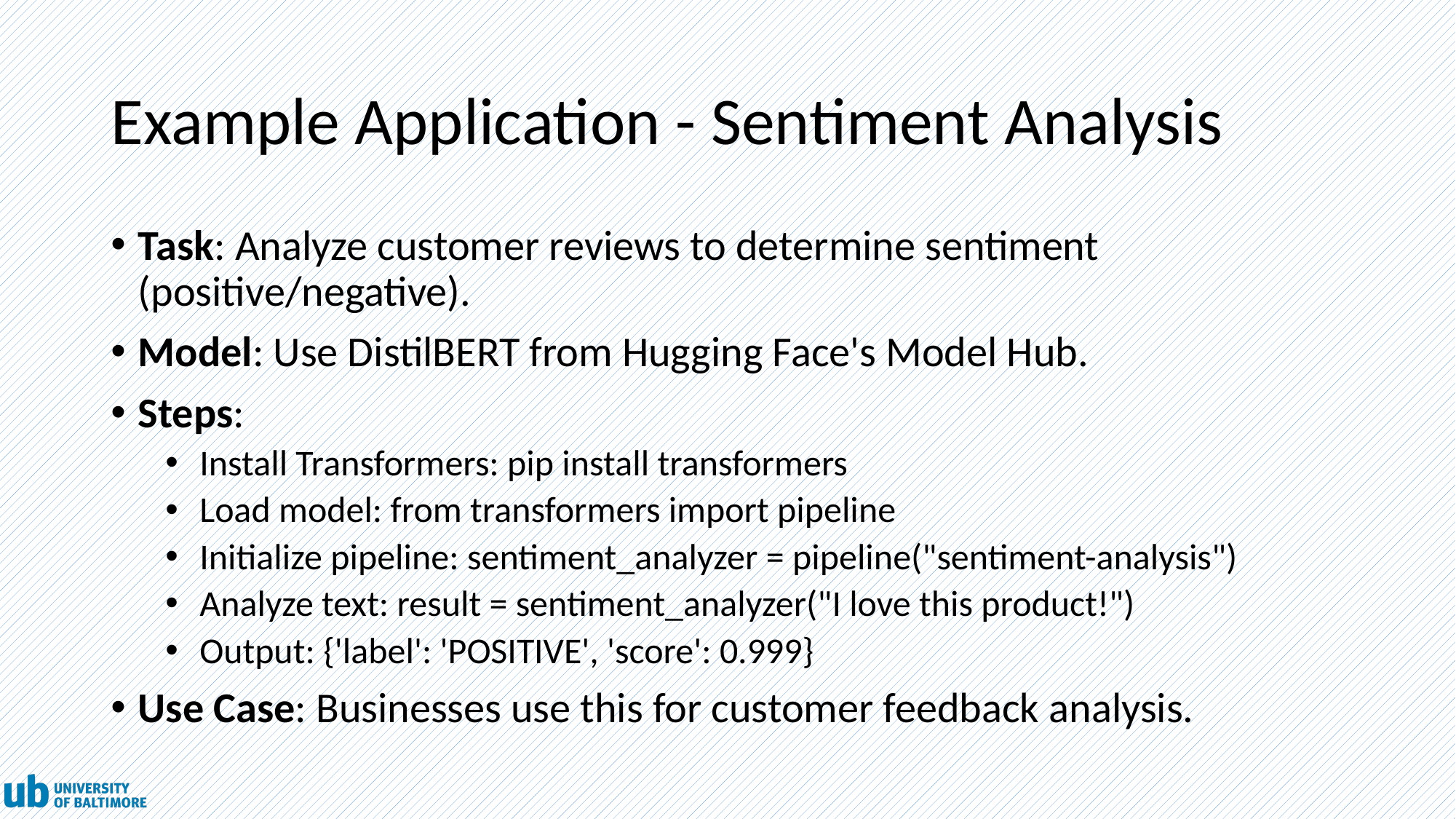

# Example Application - Sentiment Analysis
Task: Analyze customer reviews to determine sentiment (positive/negative).
Model: Use DistilBERT from Hugging Face's Model Hub.
Steps:
Install Transformers: pip install transformers
Load model: from transformers import pipeline
Initialize pipeline: sentiment_analyzer = pipeline("sentiment-analysis")
Analyze text: result = sentiment_analyzer("I love this product!")
Output: {'label': 'POSITIVE', 'score': 0.999}
Use Case: Businesses use this for customer feedback analysis.